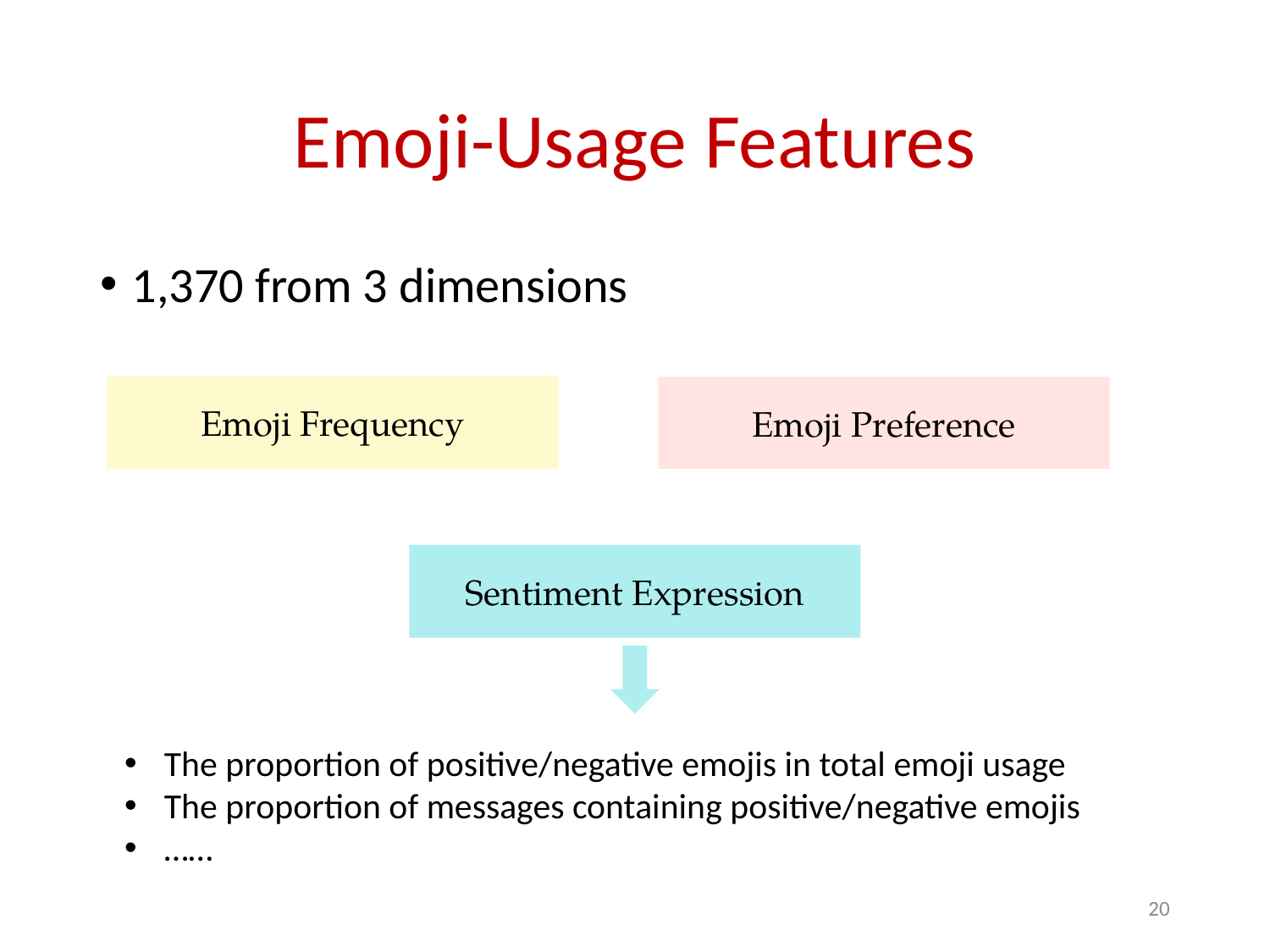

# Emoji-Usage Features
1,370 from 3 dimensions
Emoji Frequency
Emoji Preference
Sentiment Expression

The proportion of positive/negative emojis in total emoji usage
The proportion of messages containing positive/negative emojis
……
20